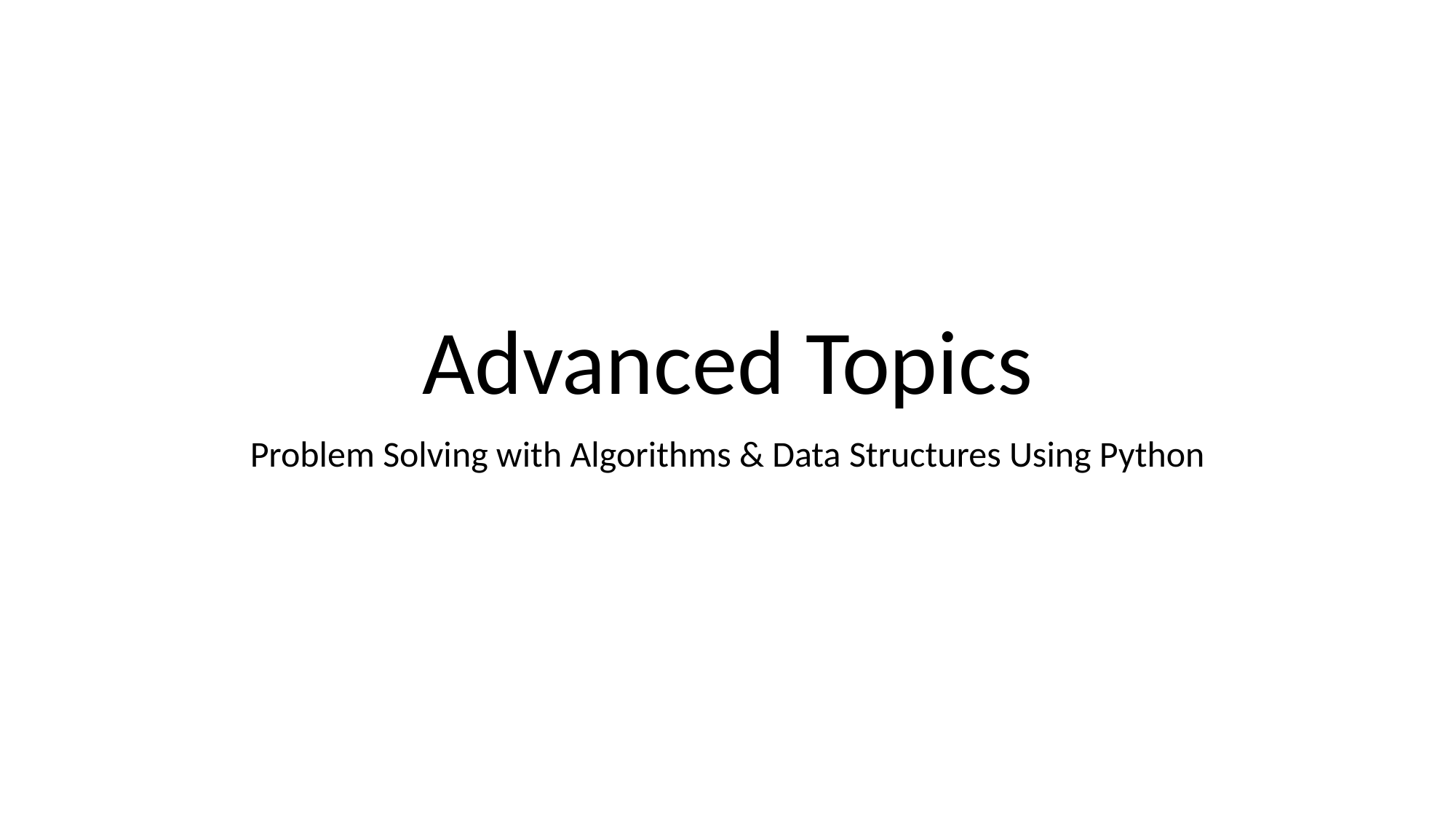

# Advanced Topics
Problem Solving with Algorithms & Data Structures Using Python